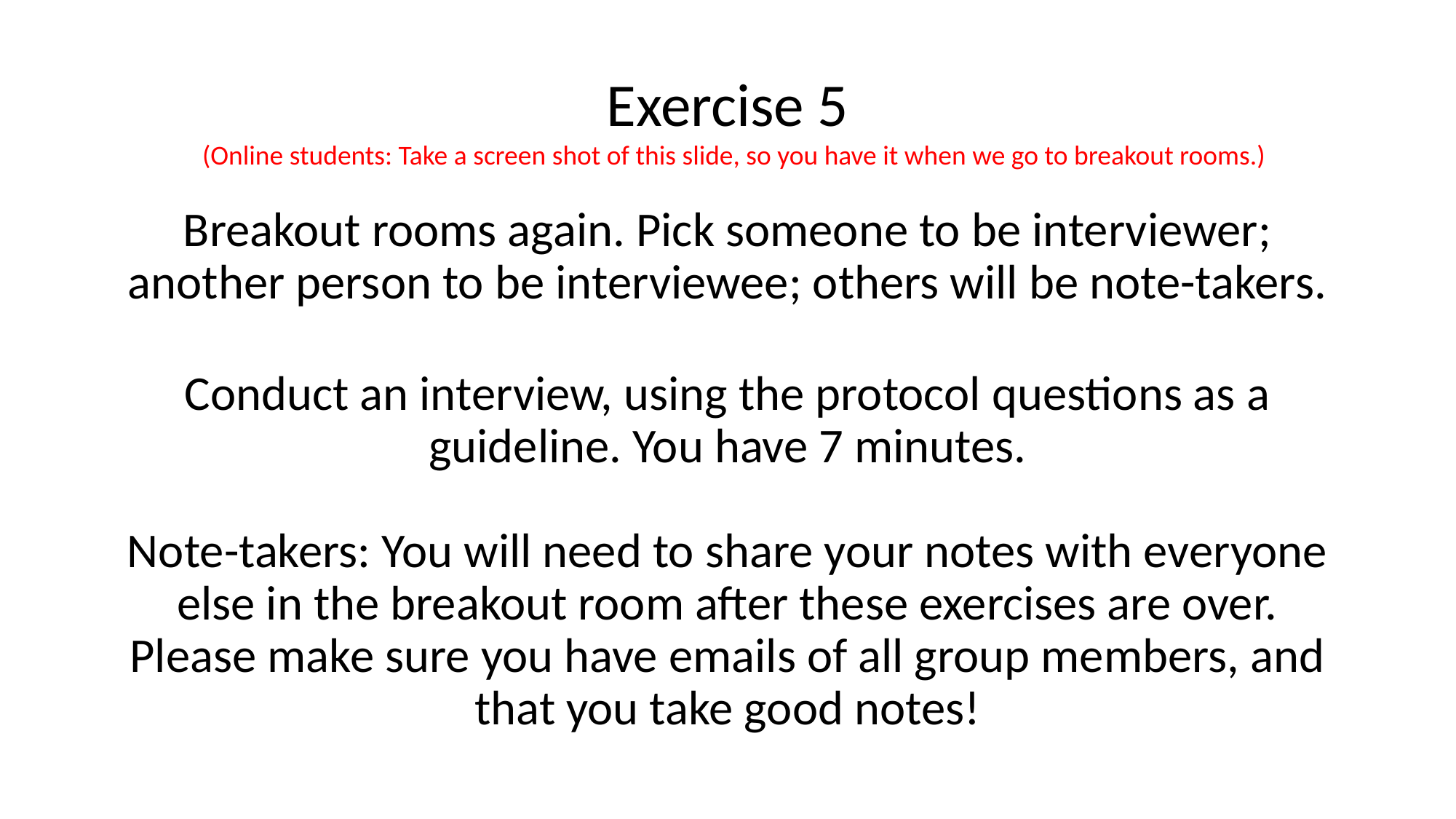

(Online students: Take a screen shot of this slide, so you have it when we go to breakout rooms.)
# Exercise 5 Breakout rooms again. Pick someone to be interviewer; another person to be interviewee; others will be note-takers. Conduct an interview, using the protocol questions as a guideline. You have 7 minutes. Note-takers: You will need to share your notes with everyone else in the breakout room after these exercises are over. Please make sure you have emails of all group members, and that you take good notes!